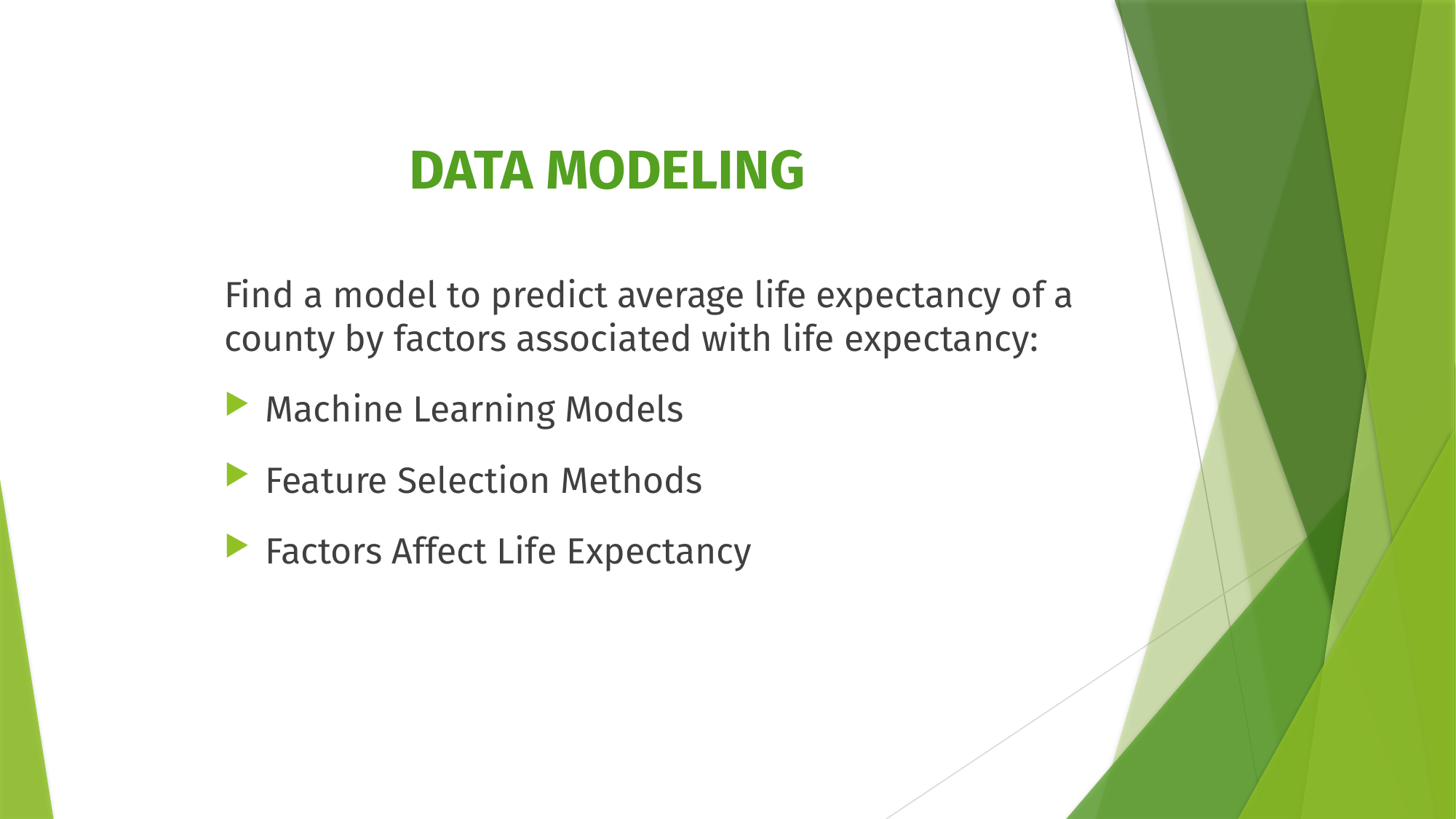

# Data Modeling
Find a model to predict average life expectancy of a county by factors associated with life expectancy:
Machine Learning Models
Feature Selection Methods
Factors Affect Life Expectancy